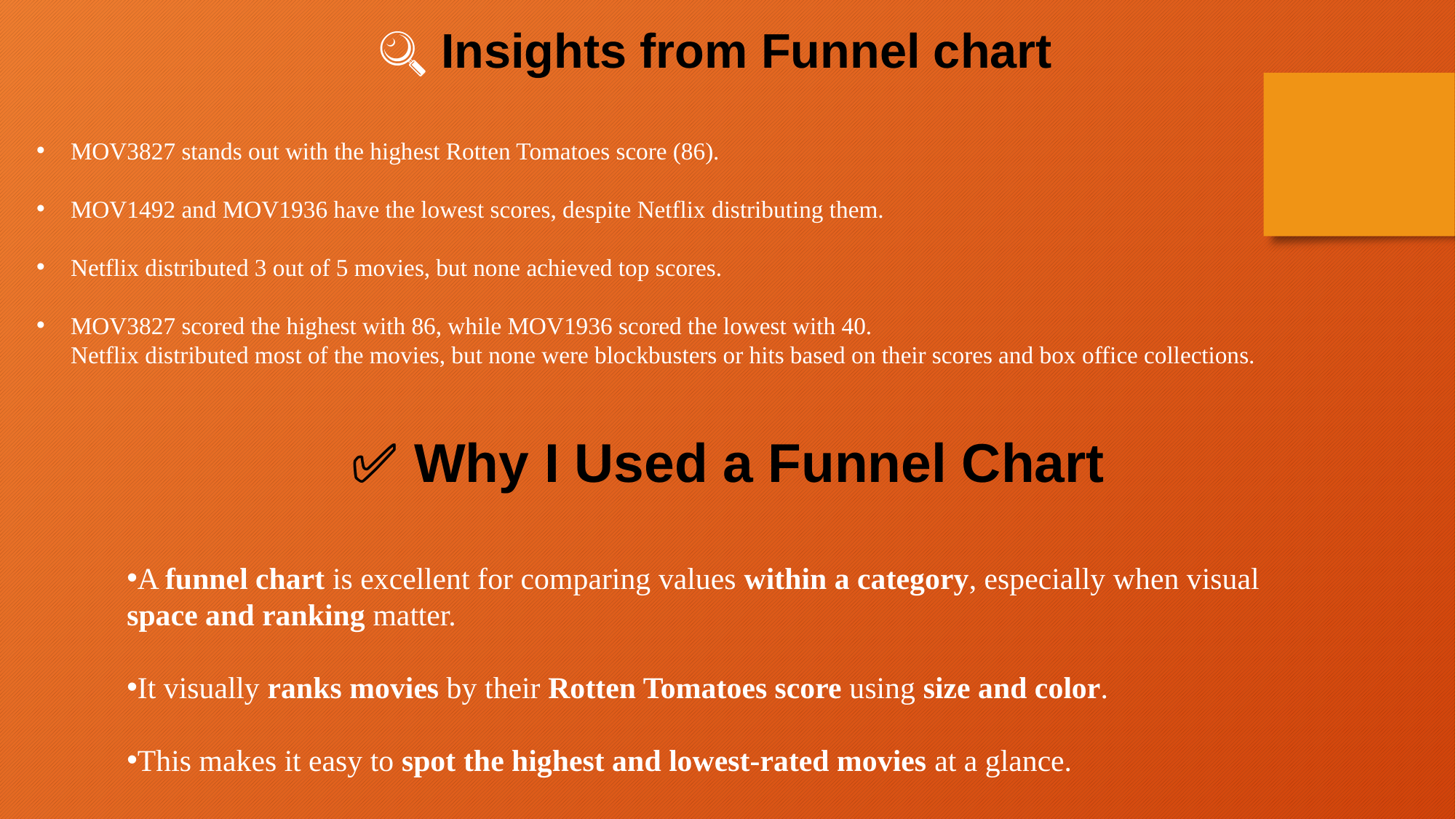

🔍 Insights from Funnel chart

MOV3827 stands out with the highest Rotten Tomatoes score (86).

MOV1492 and MOV1936 have the lowest scores, despite Netflix distributing them.

Netflix distributed 3 out of 5 movies, but none achieved top scores.

MOV3827 scored the highest with 86, while MOV1936 scored the lowest with 40.
Netflix distributed most of the movies, but none were blockbusters or hits based on their scores and box office collections.
✅ Why I Used a Funnel Chart

A funnel chart is excellent for comparing values within a category, especially when visual space and ranking matter.

It visually ranks movies by their Rotten Tomatoes score using size and color.

This makes it easy to spot the highest and lowest-rated movies at a glance.